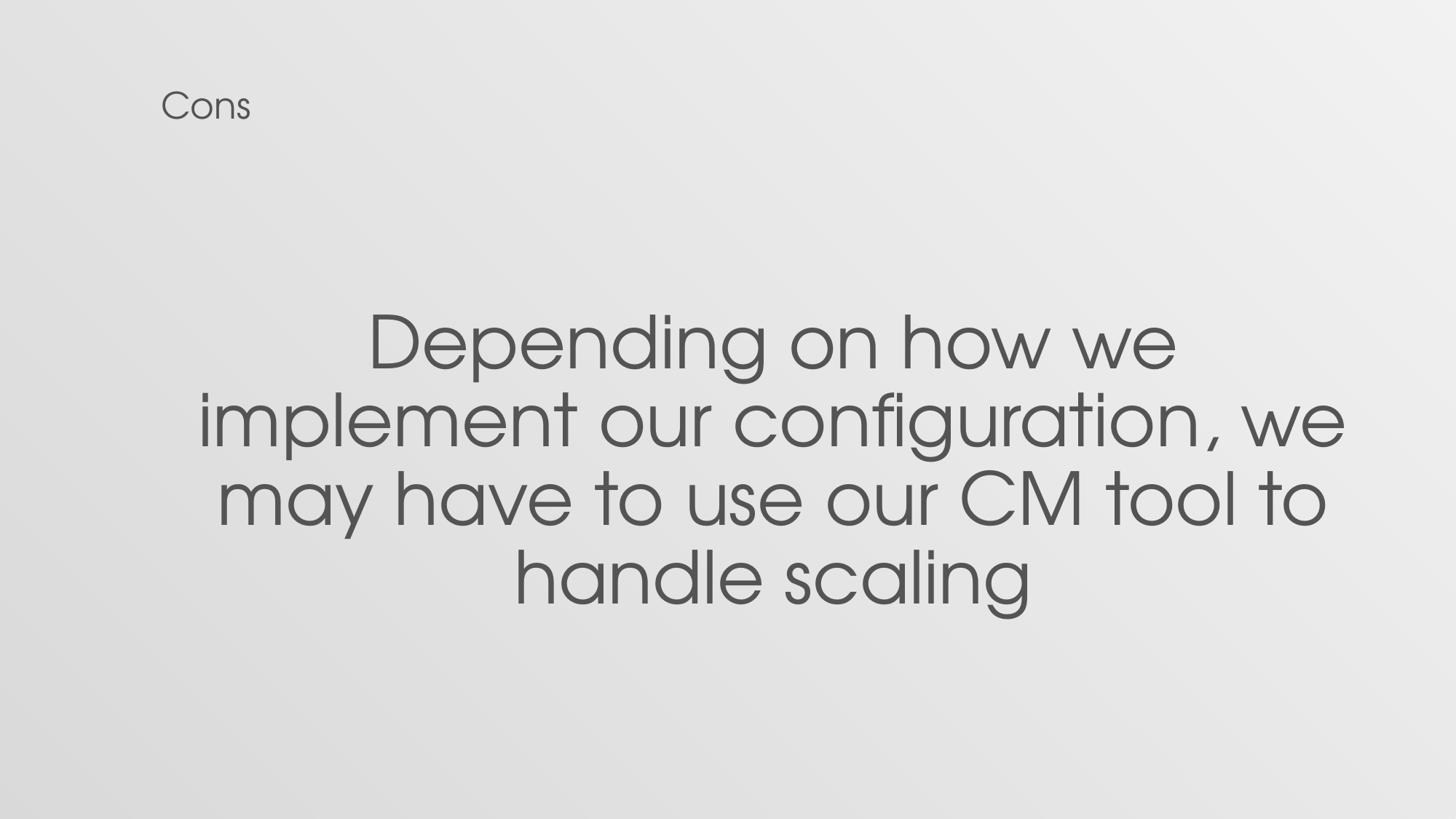

Cons
Depending on how we implement our configuration, we may have to use our CM tool to handle scaling